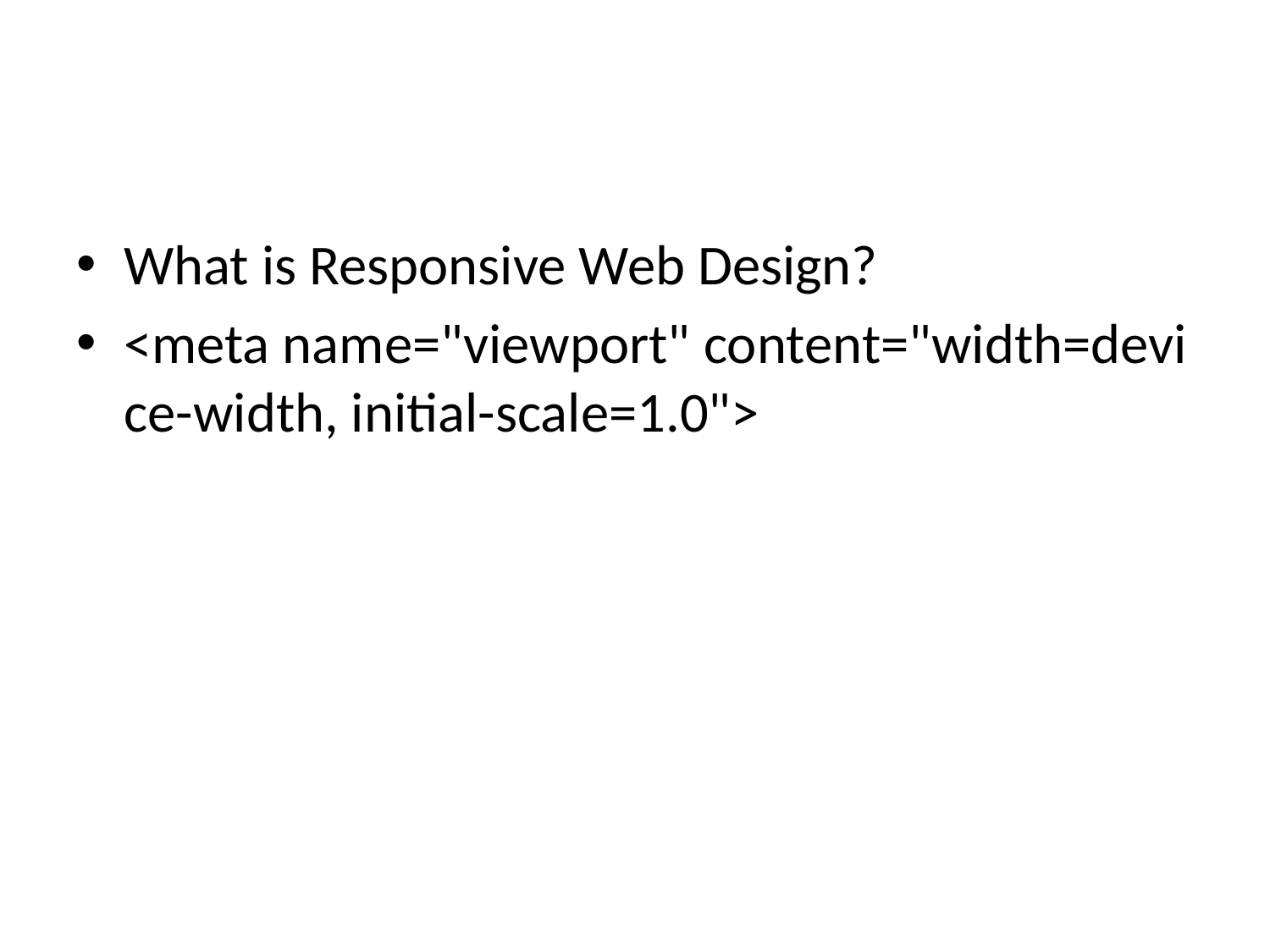

#
What is Responsive Web Design?
<meta name="viewport" content="width=device-width, initial-scale=1.0">